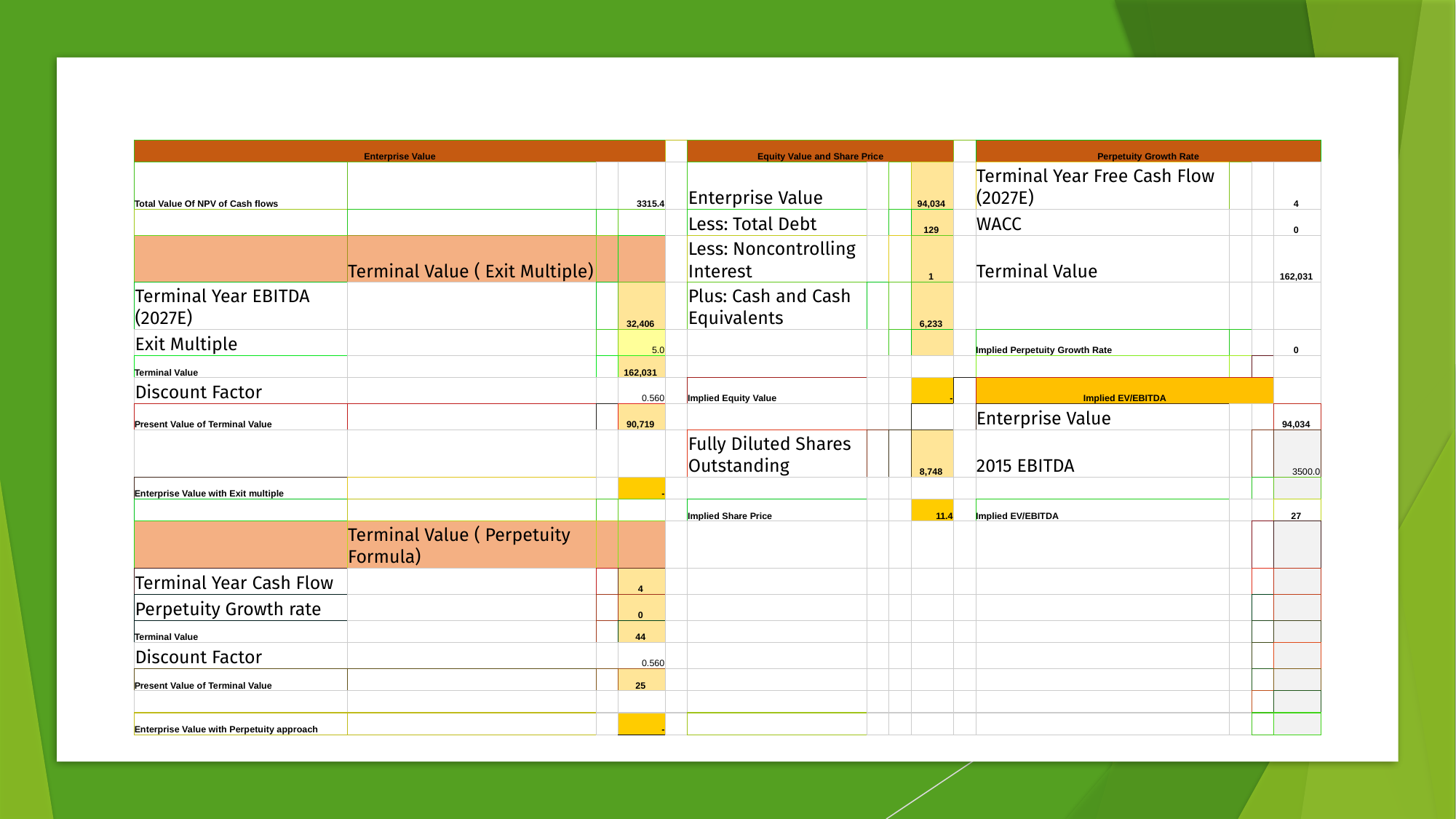

| Enterprise Value |  |  |  |  | Equity Value and Share Price |  |  |  |  | Perpetuity Growth Rate |  |  |  |
| --- | --- | --- | --- | --- | --- | --- | --- | --- | --- | --- | --- | --- | --- |
| Total Value Of NPV of Cash flows |  |  | 3315.4 |  | Enterprise Value |  |  | 94,034 |  | Terminal Year Free Cash Flow (2027E) |  |  | 4 |
|  |  |  |  |  | Less: Total Debt |  |  | 129 |  | WACC |  |  | 0 |
|  | Terminal Value ( Exit Multiple) |  |  |  | Less: Noncontrolling Interest |  |  | 1 |  | Terminal Value |  |  | 162,031 |
| Terminal Year EBITDA (2027E) |  |  | 32,406 |  | Plus: Cash and Cash Equivalents |  |  | 6,233 |  |  |  |  |  |
| Exit Multiple |  |  | 5.0 |  |  |  |  |  |  | Implied Perpetuity Growth Rate |  |  | 0 |
| Terminal Value |  |  | 162,031 |  |  |  |  |  |  |  |  |  |  |
| Discount Factor |  |  | 0.560 |  | Implied Equity Value |  |  | - |  | Implied EV/EBITDA |  |  |  |
| Present Value of Terminal Value |  |  | 90,719 |  |  |  |  |  |  | Enterprise Value |  |  | 94,034 |
|  |  |  |  |  | Fully Diluted Shares Outstanding |  |  | 8,748 |  | 2015 EBITDA |  |  | 3500.0 |
| Enterprise Value with Exit multiple |  |  | - |  |  |  |  |  |  |  |  |  |  |
|  |  |  |  |  | Implied Share Price |  |  | 11.4 |  | Implied EV/EBITDA |  |  | 27 |
|  | Terminal Value ( Perpetuity Formula) |  |  |  |  |  |  |  |  |  |  |  |  |
| Terminal Year Cash Flow |  |  | 4 |  |  |  |  |  |  |  |  |  |  |
| Perpetuity Growth rate |  |  | 0 |  |  |  |  |  |  |  |  |  |  |
| Terminal Value |  |  | 44 |  |  |  |  |  |  |  |  |  |  |
| Discount Factor |  |  | 0.560 |  |  |  |  |  |  |  |  |  |  |
| Present Value of Terminal Value |  |  | 25 |  |  |  |  |  |  |  |  |  |  |
|  |  |  |  |  |  |  |  |  |  |  |  |  |  |
| Enterprise Value with Perpetuity approach |  |  | - |  |  |  |  |  |  |  |  |  |  |